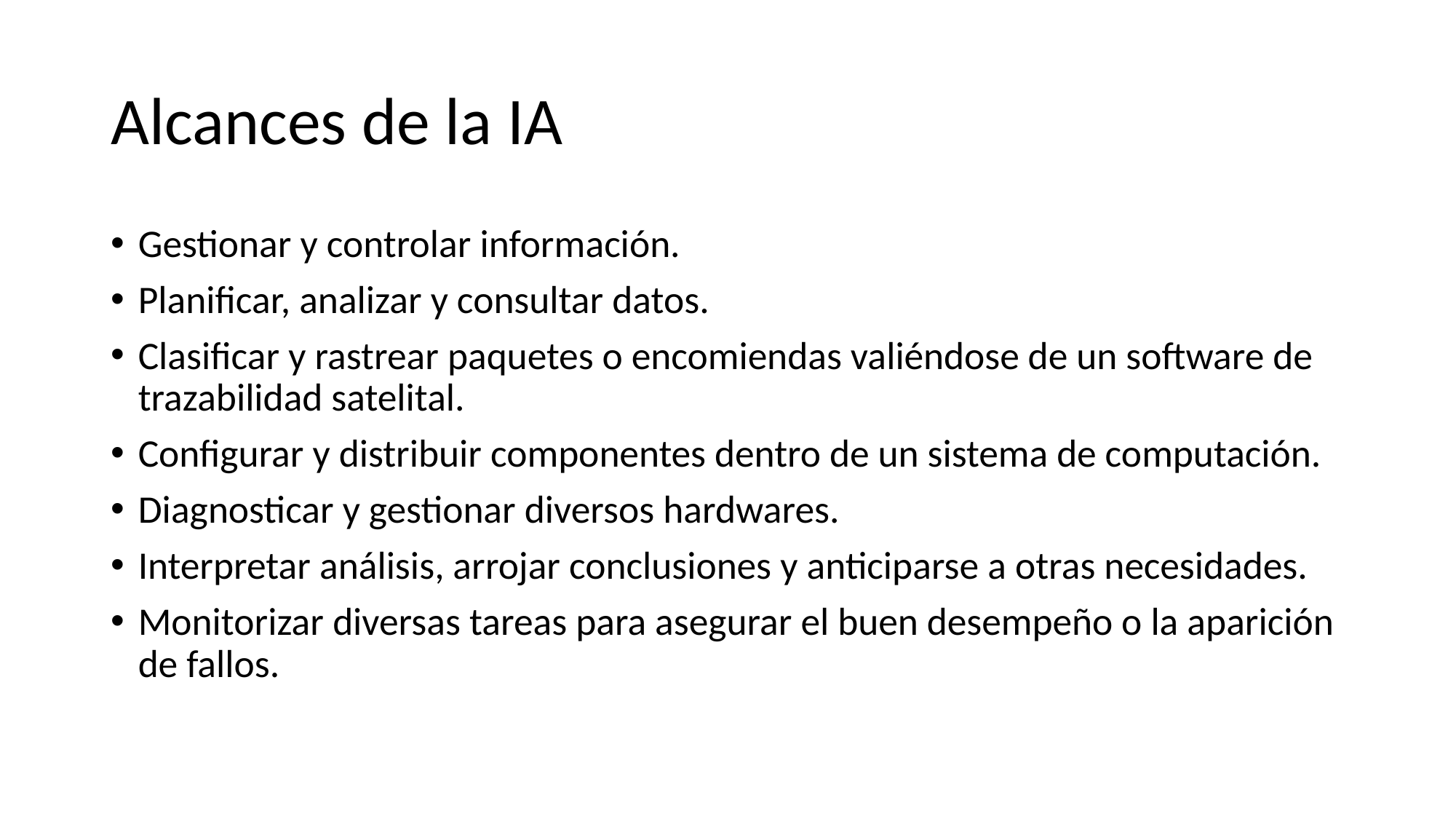

# Alcances de la IA
Gestionar y controlar información.
Planificar, analizar y consultar datos.
Clasificar y rastrear paquetes o encomiendas valiéndose de un software de trazabilidad satelital.
Configurar y distribuir componentes dentro de un sistema de computación.
Diagnosticar y gestionar diversos hardwares.
Interpretar análisis, arrojar conclusiones y anticiparse a otras necesidades.
Monitorizar diversas tareas para asegurar el buen desempeño o la aparición de fallos.